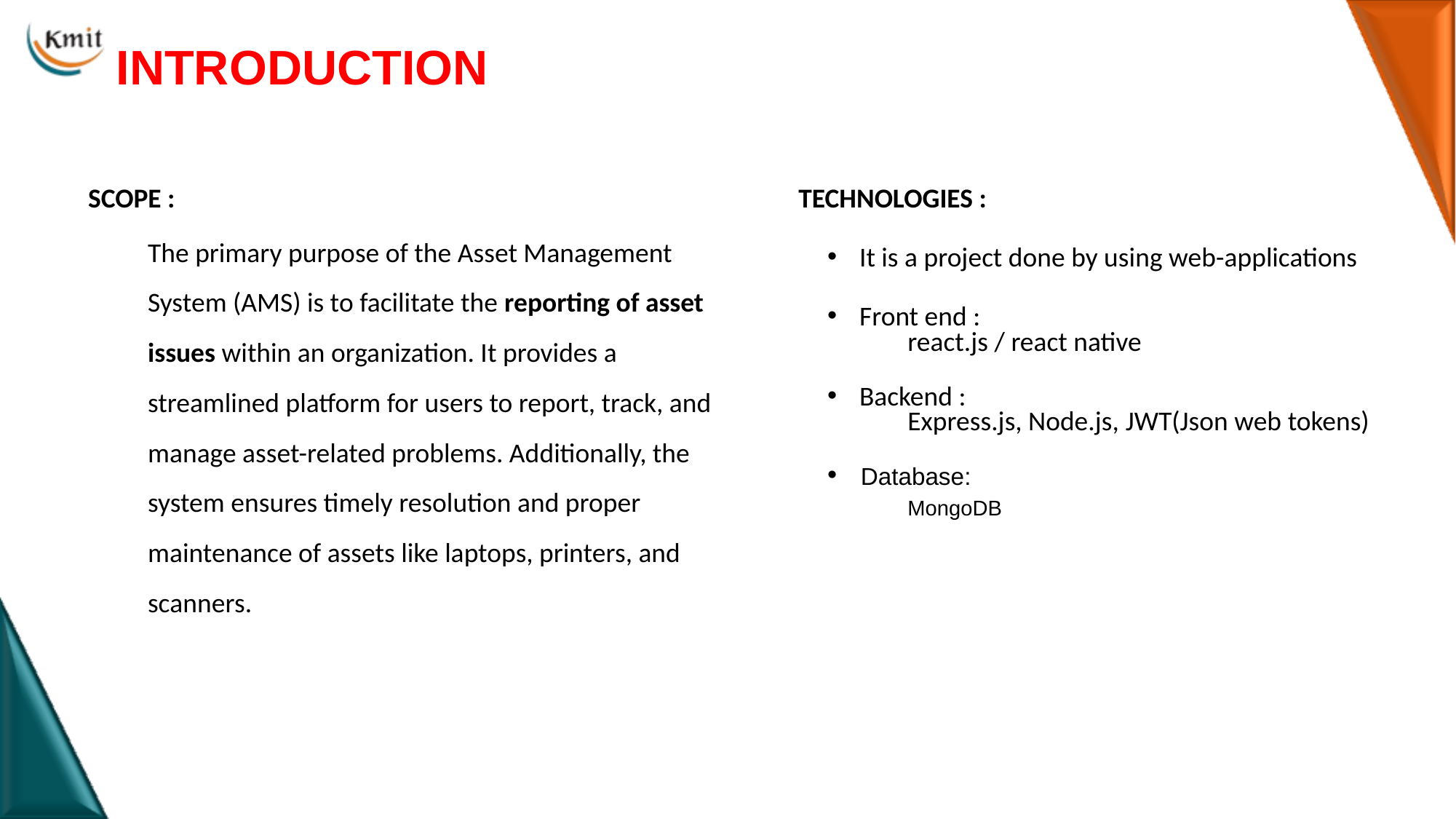

INTRODUCTION
        SCOPE : ​

	The primary purpose of the Asset Management

	System (AMS) is to facilitate the reporting of asset

 	issues within an organization. It provides a

 	streamlined platform for users to report, track, and

 	manage asset-related problems. Additionally, the

 	system ensures timely resolution and proper

 	maintenance of assets like laptops, printers, and

 	scanners.​
​

TECHNOLOGIES :​

 It is a project done by using web-applications
​
 Front end : ​
	react.js / react native​

 Backend : ​
	Express.js, Node.js, JWT(Json web tokens)

 Database:
MongoDB